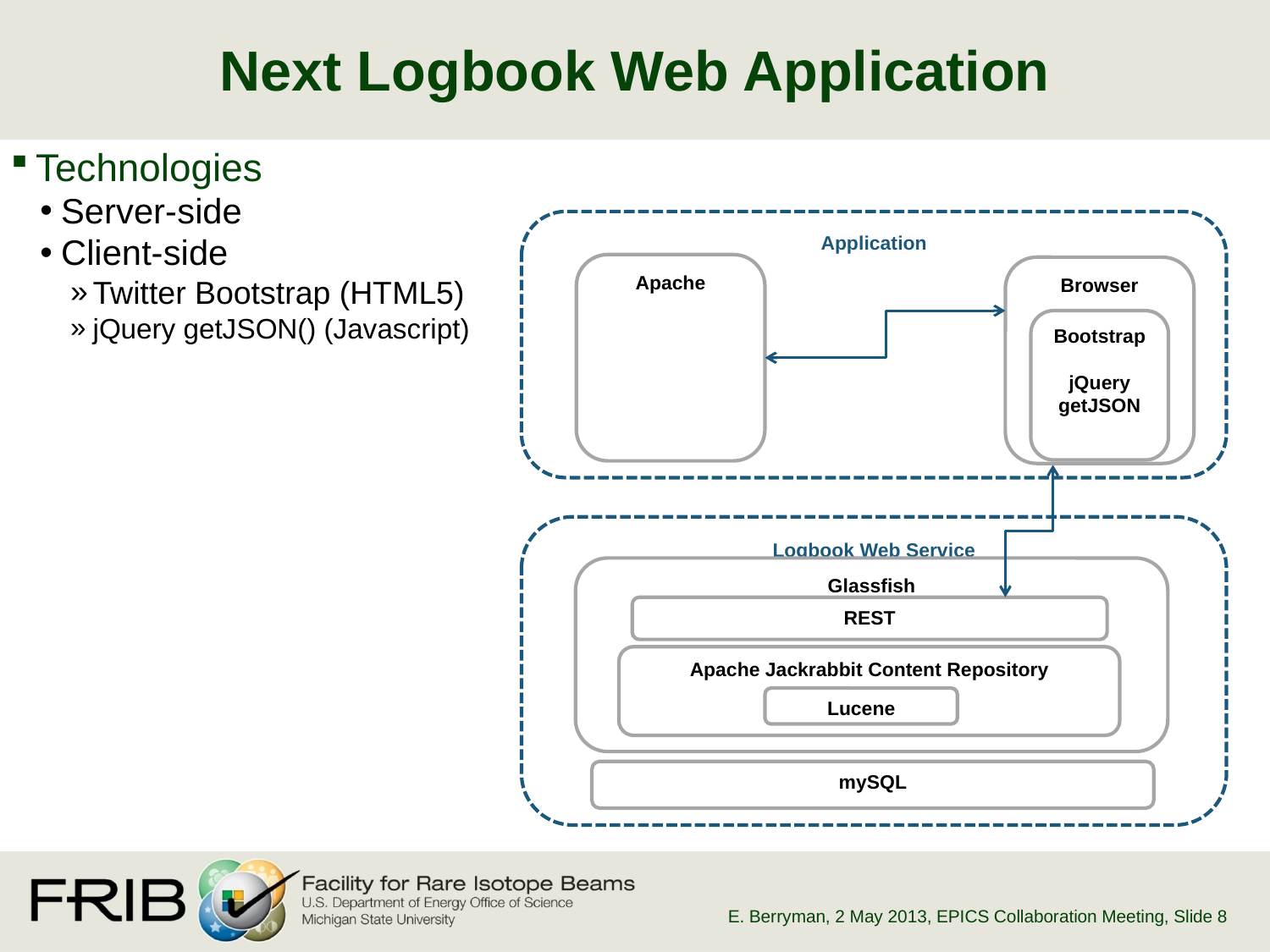

# Next Logbook Web Application
Technologies
Server-side
Client-side
Twitter Bootstrap (HTML5)
jQuery getJSON() (Javascript)
Application
Apache
Logbook Web Service
Glassfish
REST
Apache Jackrabbit Content Repository
Lucene
mySQL
Browser
Bootstrap

jQuery
getJSON

E. Berryman, 2 May 2013, EPICS Collaboration Meeting
, Slide 8